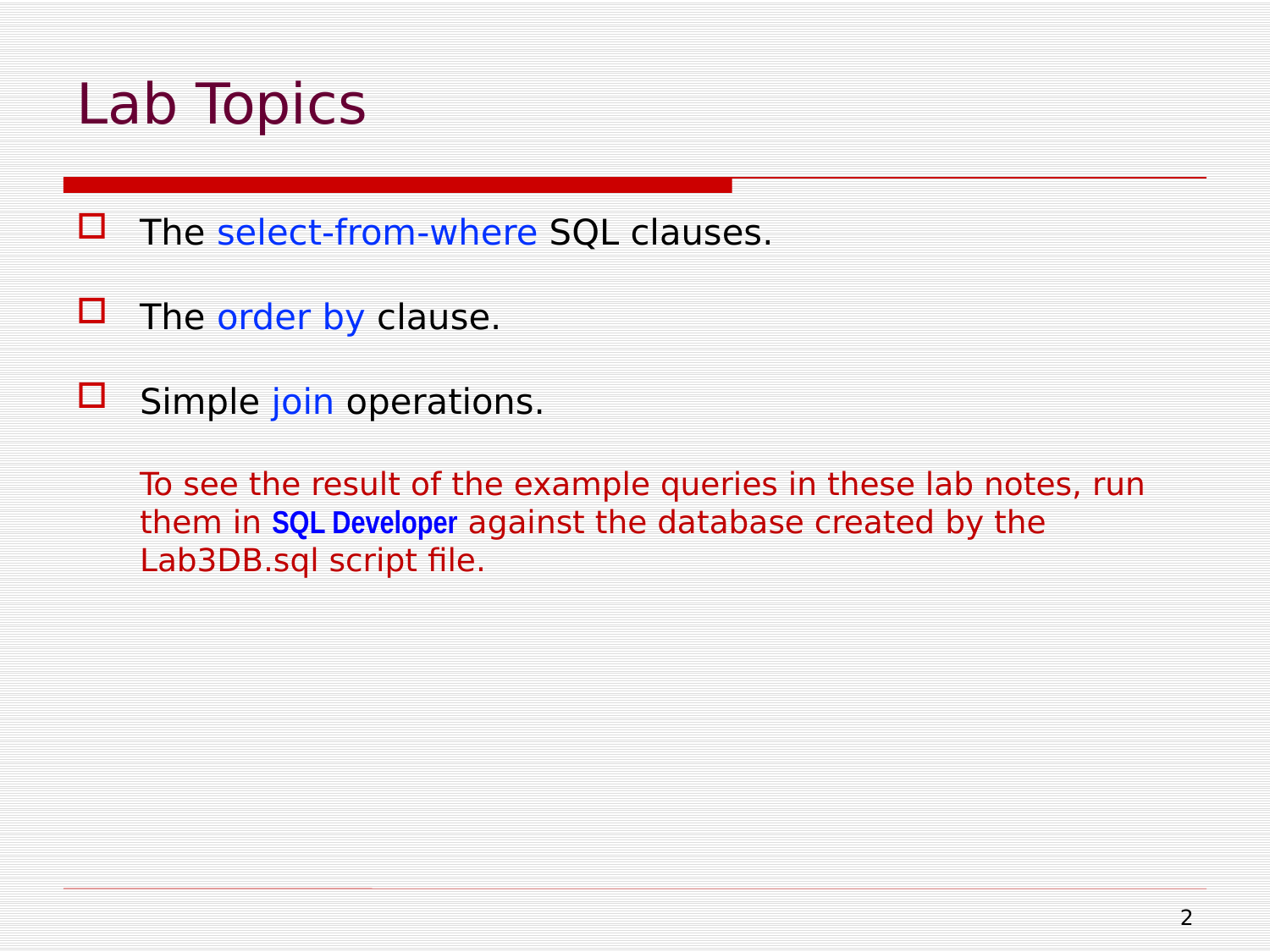

# Lab Topics
The select-from-where SQL clauses.
The order by clause.
Simple join operations.
To see the result of the example queries in these lab notes, run them in SQL Developer against the database created by the Lab3DB.sql script file.
2